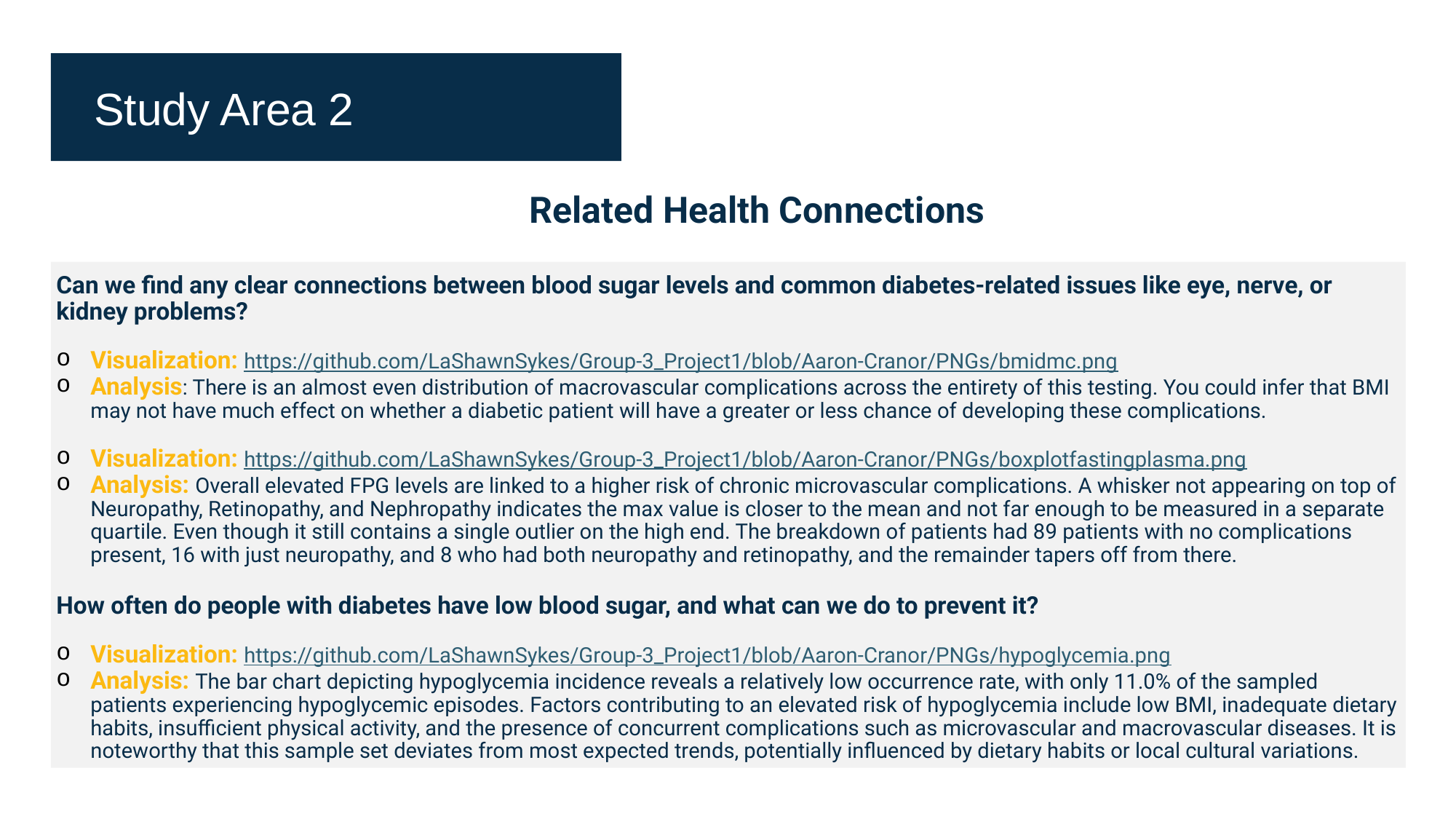

Study Area 2
Related Health Connections
Can we find any clear connections between blood sugar levels and common diabetes-related issues like eye, nerve, or kidney problems?

Visualization: https://github.com/LaShawnSykes/Group-3_Project1/blob/Aaron-Cranor/PNGs/bmidmc.png
Analysis: There is an almost even distribution of macrovascular complications across the entirety of this testing. You could infer that BMI may not have much effect on whether a diabetic patient will have a greater or less chance of developing these complications.

Visualization: https://github.com/LaShawnSykes/Group-3_Project1/blob/Aaron-Cranor/PNGs/boxplotfastingplasma.png
Analysis: Overall elevated FPG levels are linked to a higher risk of chronic microvascular complications. A whisker not appearing on top of Neuropathy, Retinopathy, and Nephropathy indicates the max value is closer to the mean and not far enough to be measured in a separate quartile. Even though it still contains a single outlier on the high end. The breakdown of patients had 89 patients with no complications present, 16 with just neuropathy, and 8 who had both neuropathy and retinopathy, and the remainder tapers off from there.

How often do people with diabetes have low blood sugar, and what can we do to prevent it?

Visualization: https://github.com/LaShawnSykes/Group-3_Project1/blob/Aaron-Cranor/PNGs/hypoglycemia.png
Analysis: The bar chart depicting hypoglycemia incidence reveals a relatively low occurrence rate, with only 11.0% of the sampled patients experiencing hypoglycemic episodes. Factors contributing to an elevated risk of hypoglycemia include low BMI, inadequate dietary habits, insufficient physical activity, and the presence of concurrent complications such as microvascular and macrovascular diseases. It is noteworthy that this sample set deviates from most expected trends, potentially influenced by dietary habits or local cultural variations.